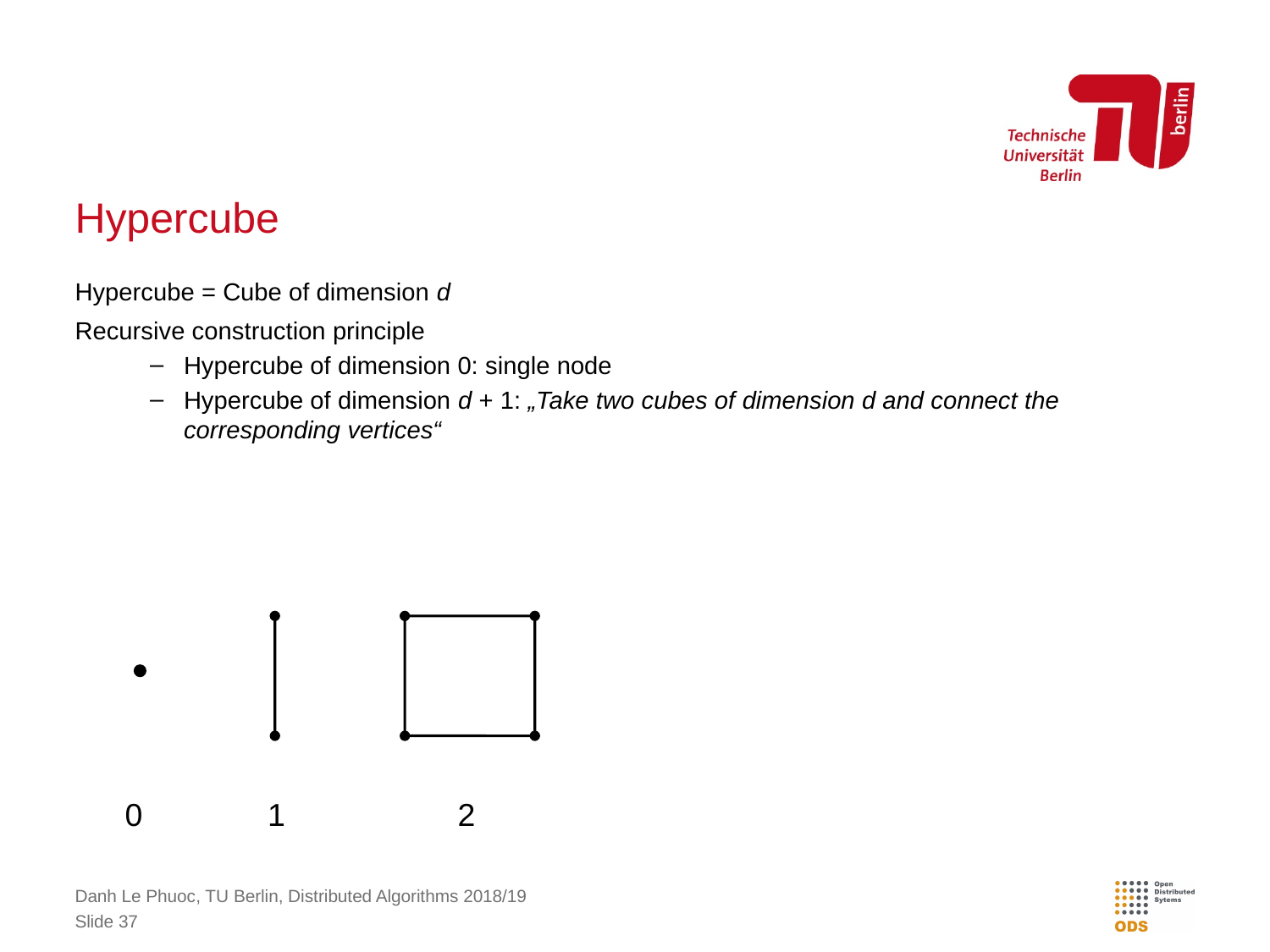

# Hypercube
Hypercube = Cube of dimension d
Recursive construction principle
Hypercube of dimension 0: single node
Hypercube of dimension d + 1: „Take two cubes of dimension d and connect the corresponding vertices“

0
1
2
Danh Le Phuoc, TU Berlin, Distributed Algorithms 2018/19
Slide 37